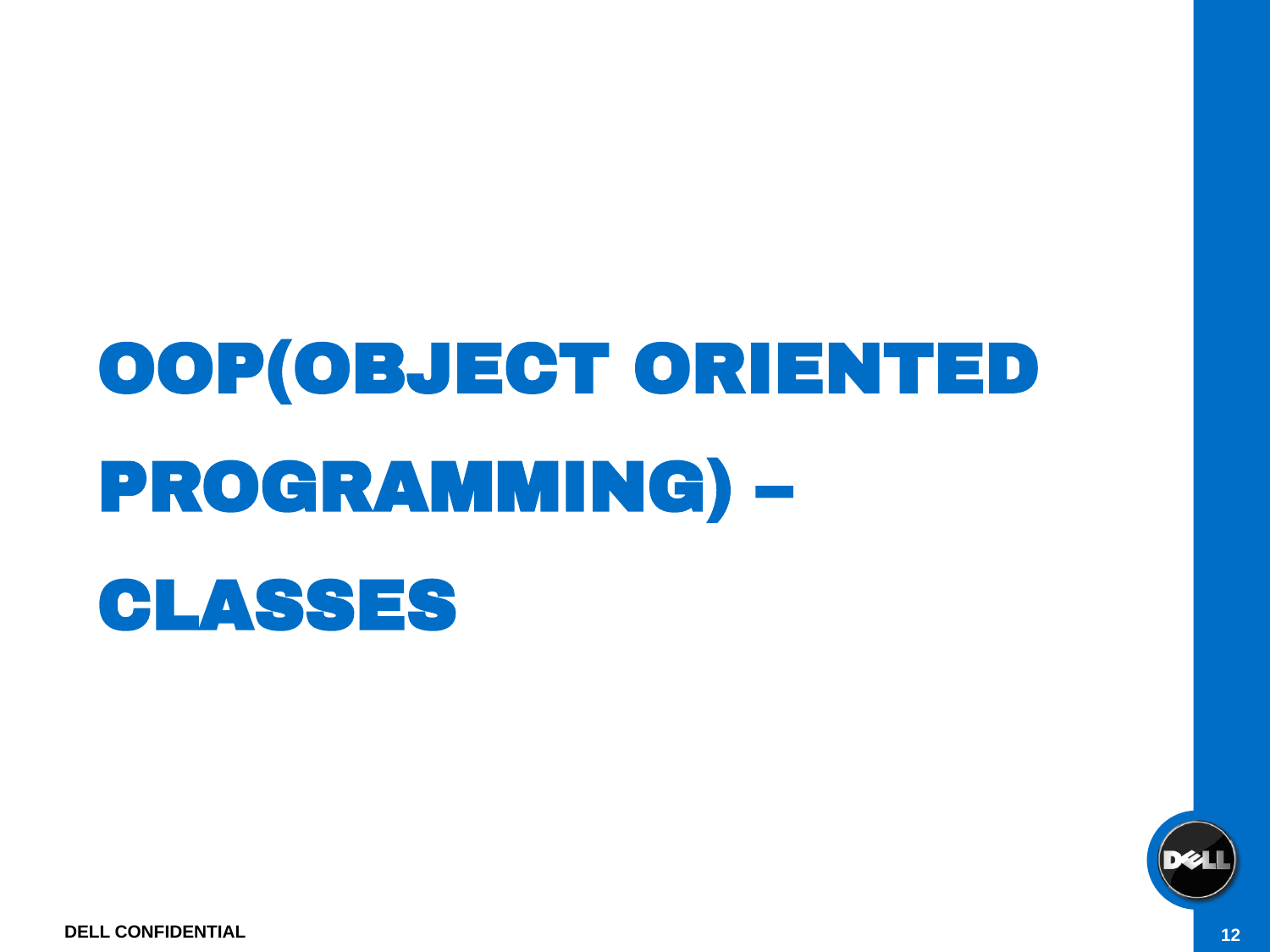

# Oop(Object Oriented Programming) – classes
DELL CONFIDENTIAL
12